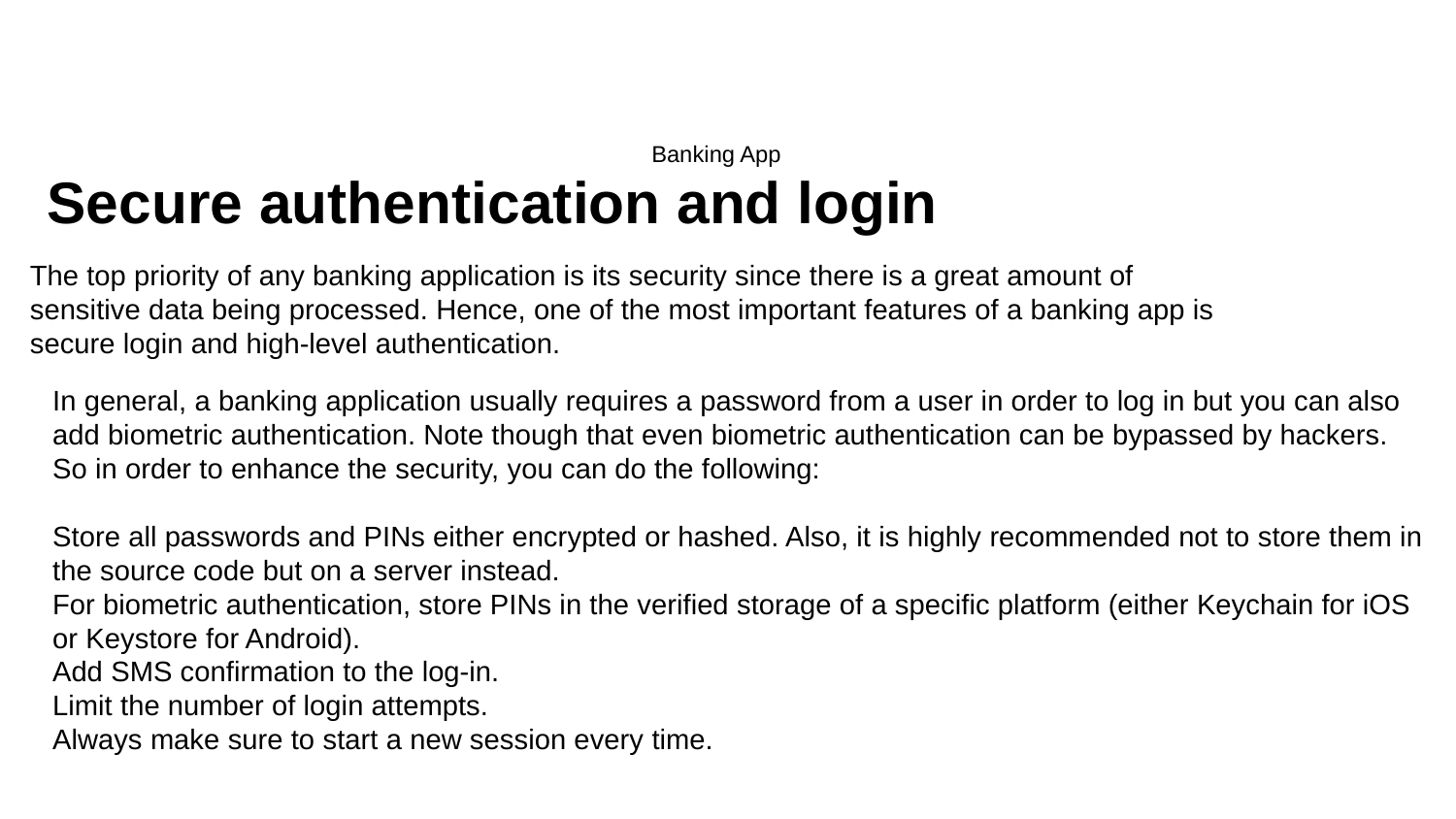

# Banking App
  Secure authentication and login

The top priority of any banking application is its security since there is a great amount of sensitive data being processed. Hence, one of the most important features of a banking app is secure login and high-level authentication.

In general, a banking application usually requires a password from a user in order to log in but you can also add biometric authentication. Note though that even biometric authentication can be bypassed by hackers. So in order to enhance the security, you can do the following:

Store all passwords and PINs either encrypted or hashed. Also, it is highly recommended not to store them in the source code but on a server instead.
For biometric authentication, store PINs in the verified storage of a specific platform (either Keychain for iOS or Keystore for Android).
Add SMS confirmation to the log-in.
Limit the number of login attempts.
Always make sure to start a new session every time.